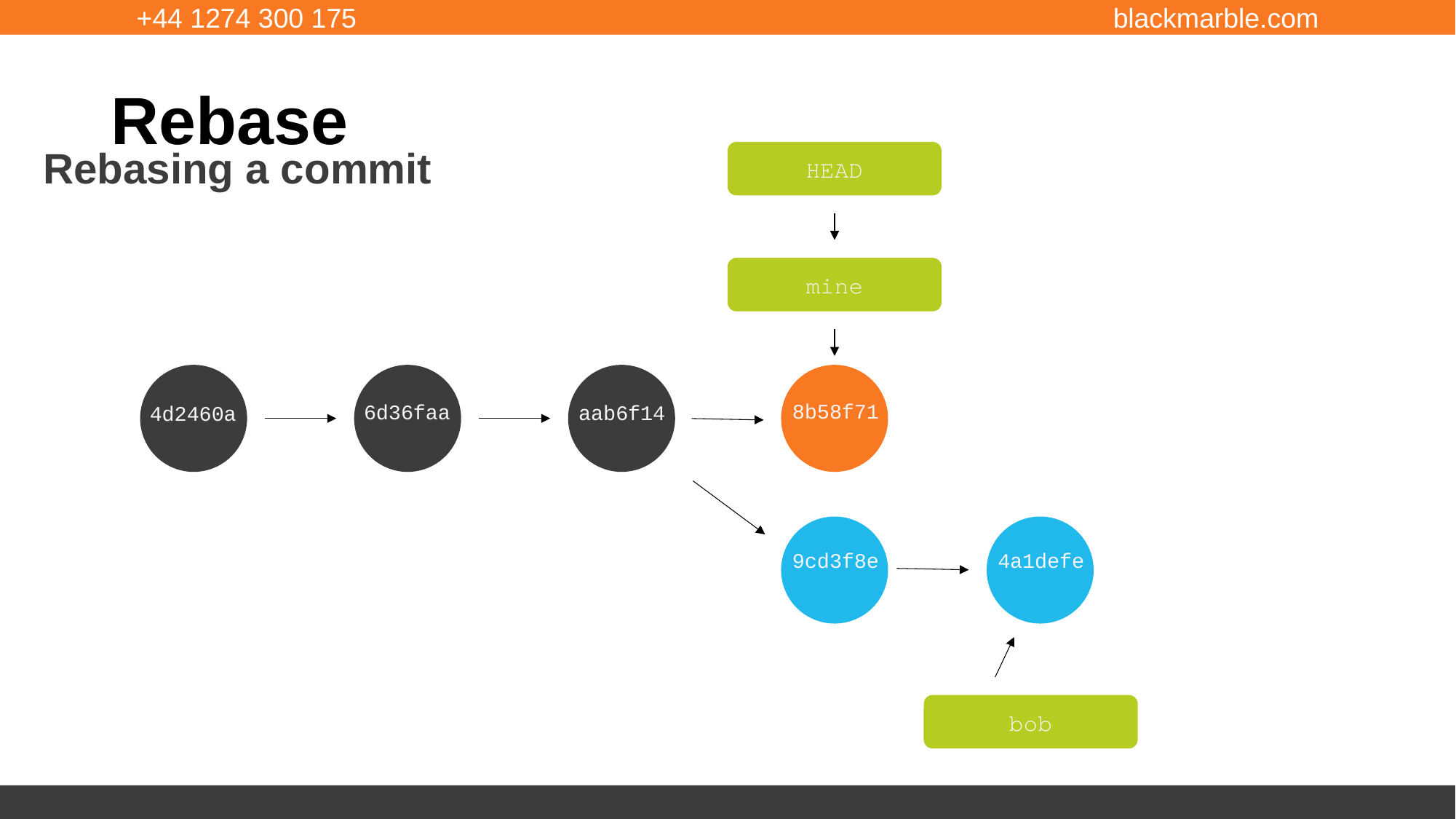

# Rebase
HEAD
Rebasing a commit
mine

8b58f71
6d36faa
aab6f14
4d2460a

9cd3f8e
4a1defe
bob